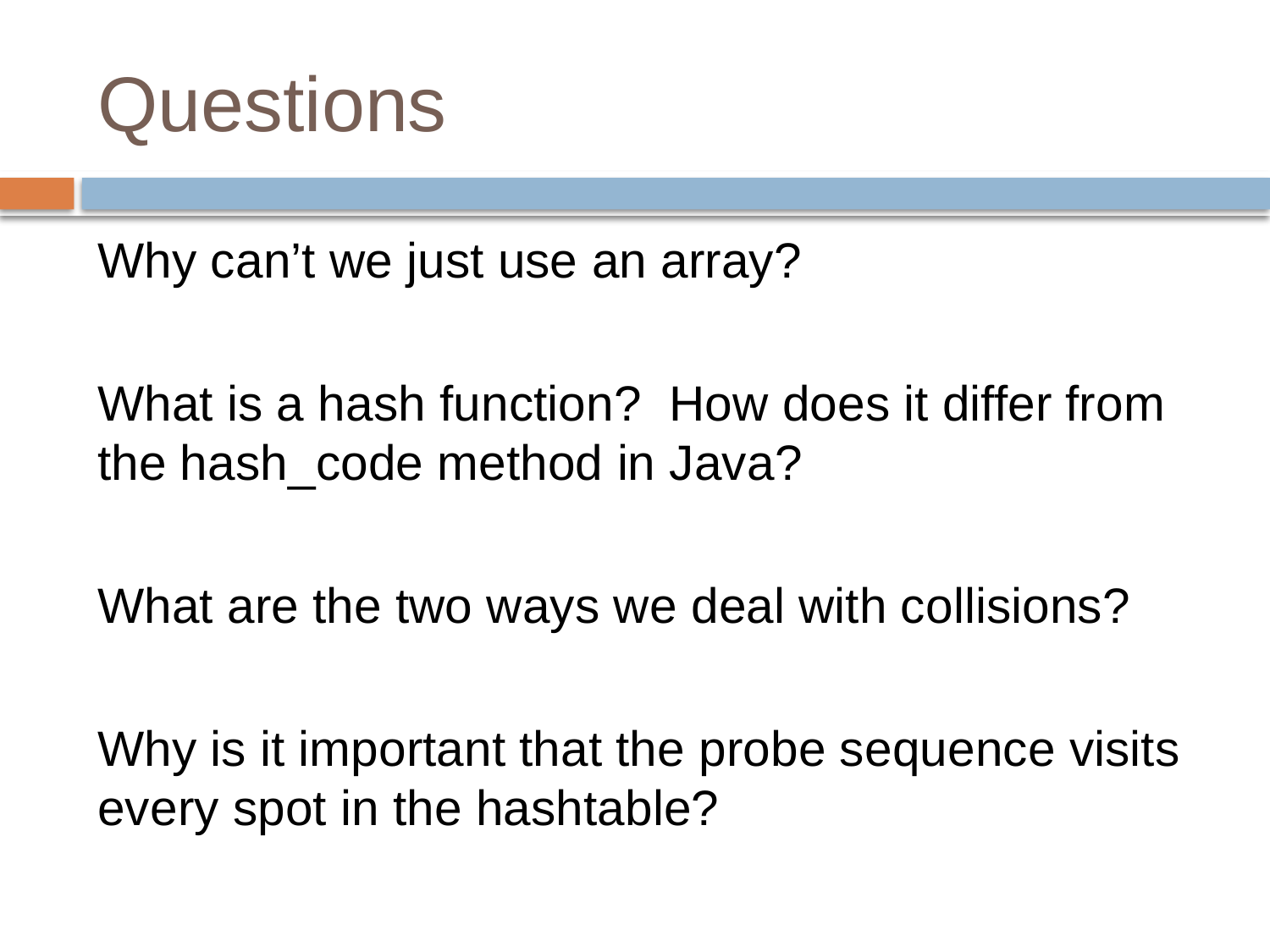

# Questions
Why can’t we just use an array?

What is a hash function?  How does it differ from the hash_code method in Java?

What are the two ways we deal with collisions?

Why is it important that the probe sequence visits every spot in the hashtable?